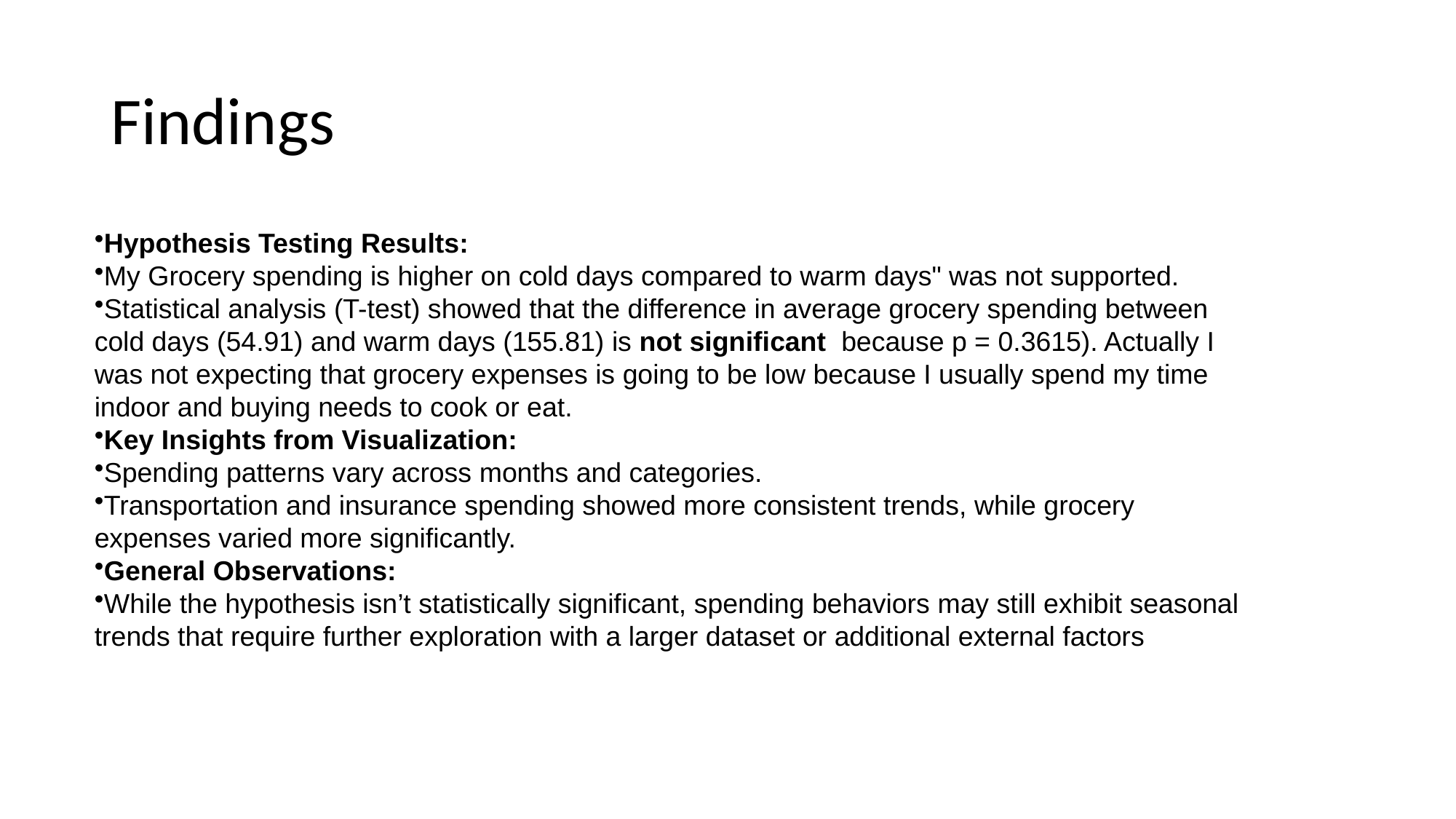

# Findings
Hypothesis Testing Results:
My Grocery spending is higher on cold days compared to warm days" was not supported.
Statistical analysis (T-test) showed that the difference in average grocery spending between cold days (54.91) and warm days (155.81) is not significant  because p = 0.3615). Actually I was not expecting that grocery expenses is going to be low because I usually spend my time indoor and buying needs to cook or eat.
Key Insights from Visualization:
Spending patterns vary across months and categories.
Transportation and insurance spending showed more consistent trends, while grocery expenses varied more significantly.
General Observations:
While the hypothesis isn’t statistically significant, spending behaviors may still exhibit seasonal trends that require further exploration with a larger dataset or additional external factors